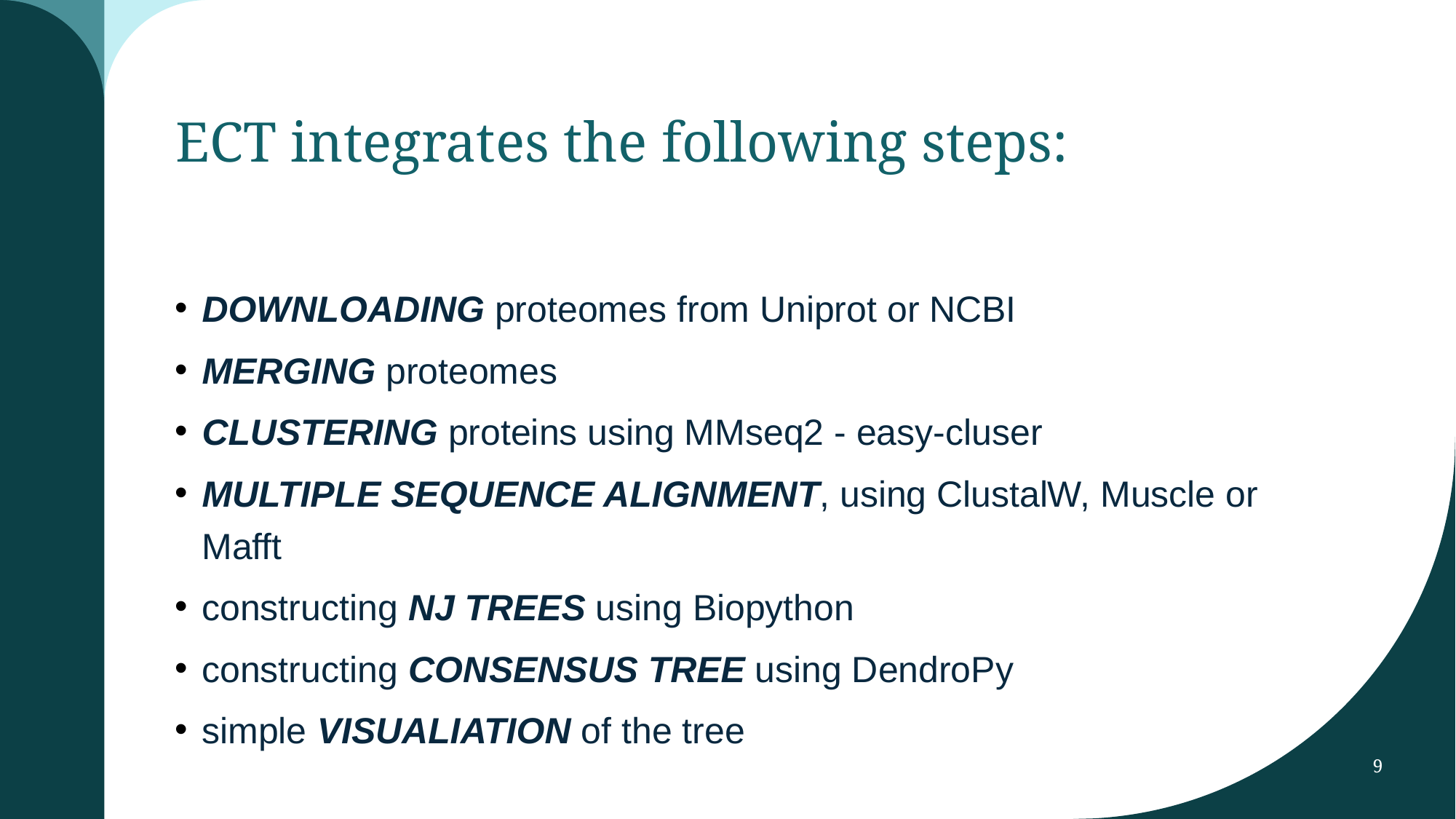

# ECT integrates the following steps:
DOWNLOADING proteomes from Uniprot or NCBI
MERGING proteomes
CLUSTERING proteins using MMseq2 - easy-cluser
MULTIPLE SEQUENCE ALIGNMENT, using ClustalW, Muscle or Mafft
constructing NJ TREES using Biopython
constructing CONSENSUS TREE using DendroPy
simple VISUALIATION of the tree
9